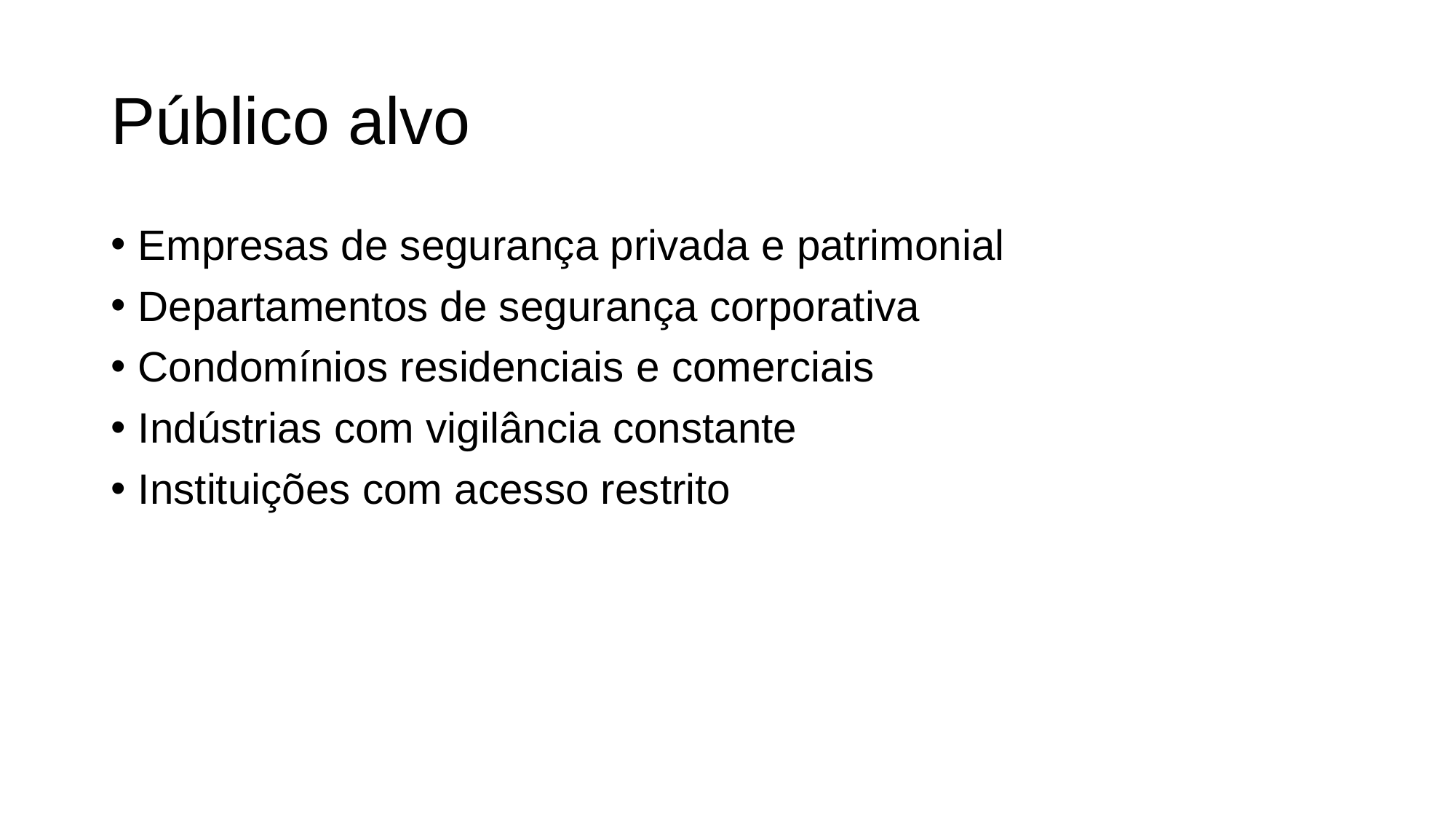

# Público alvo
Empresas de segurança privada e patrimonial
Departamentos de segurança corporativa
Condomínios residenciais e comerciais
Indústrias com vigilância constante
Instituições com acesso restrito